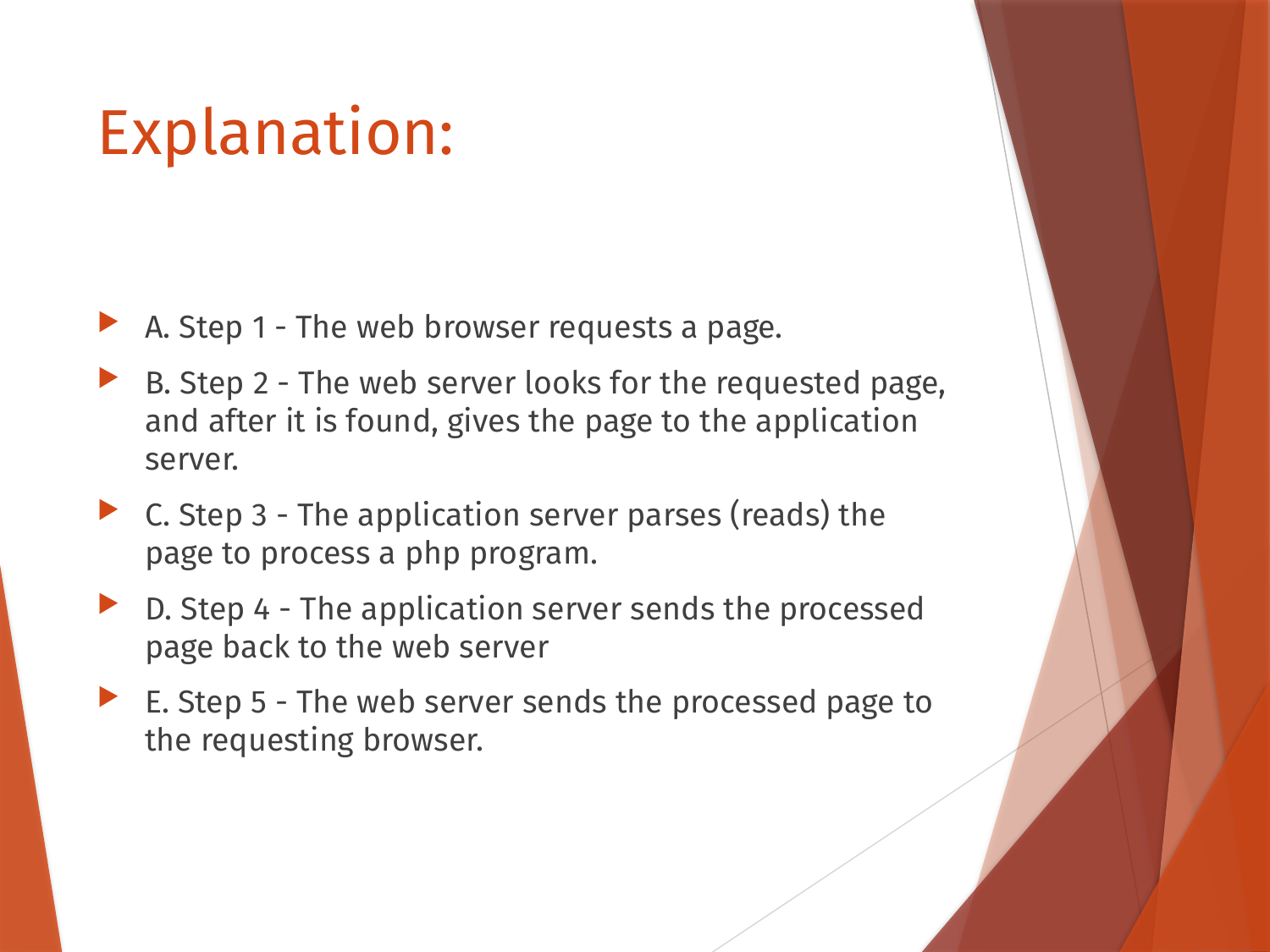

# Explanation:
A. Step 1 - The web browser requests a page.
B. Step 2 - The web server looks for the requested page, and after it is found, gives the page to the application server.
C. Step 3 - The application server parses (reads) the page to process a php program.
D. Step 4 - The application server sends the processed page back to the web server
E. Step 5 - The web server sends the processed page to the requesting browser.